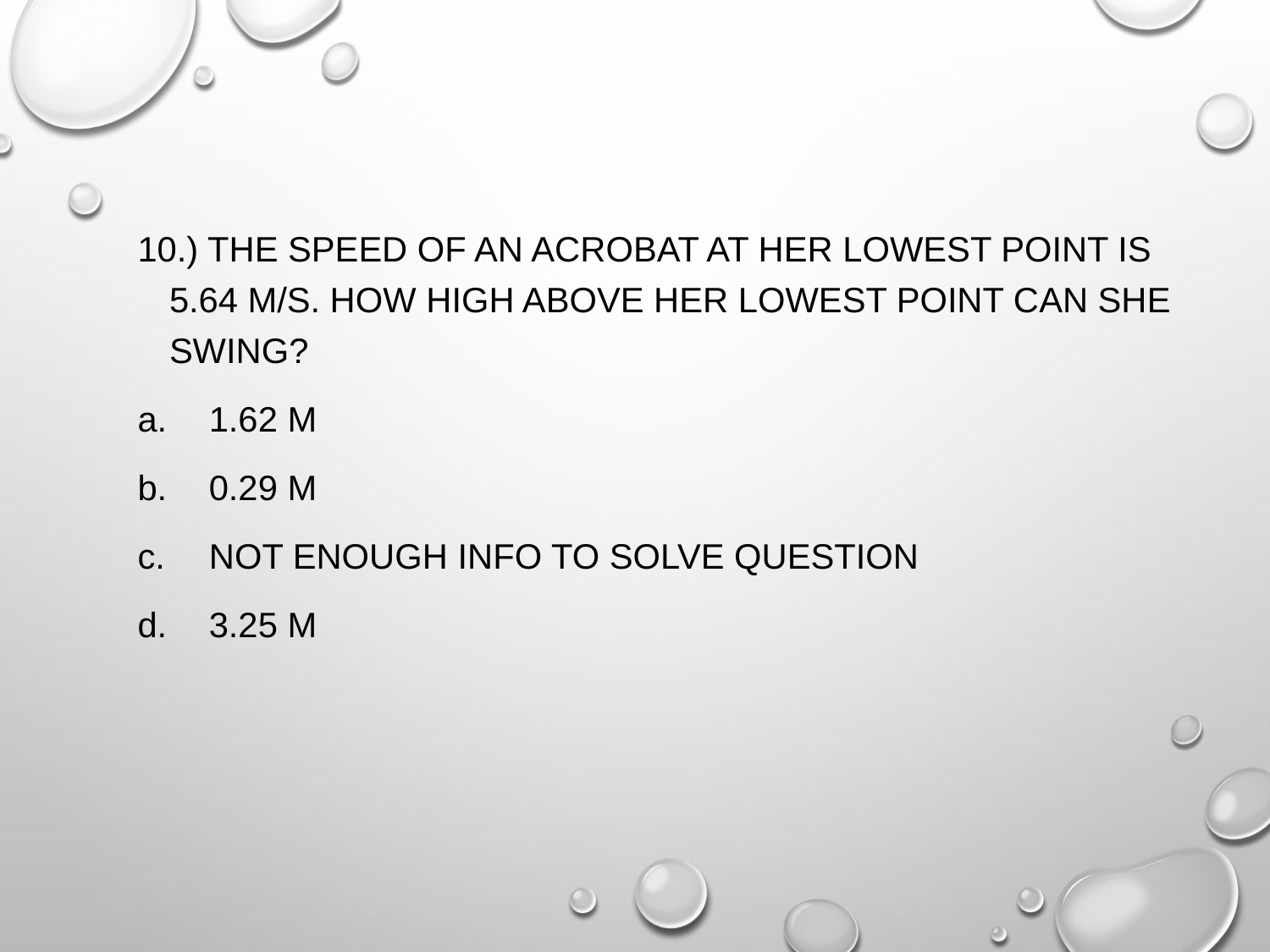

10.) The speed of an acrobat at her lowest point is 5.64 m/s. How high above her lowest point can she swing?
1.62 m
0.29 m
Not enough info to solve question
3.25 m